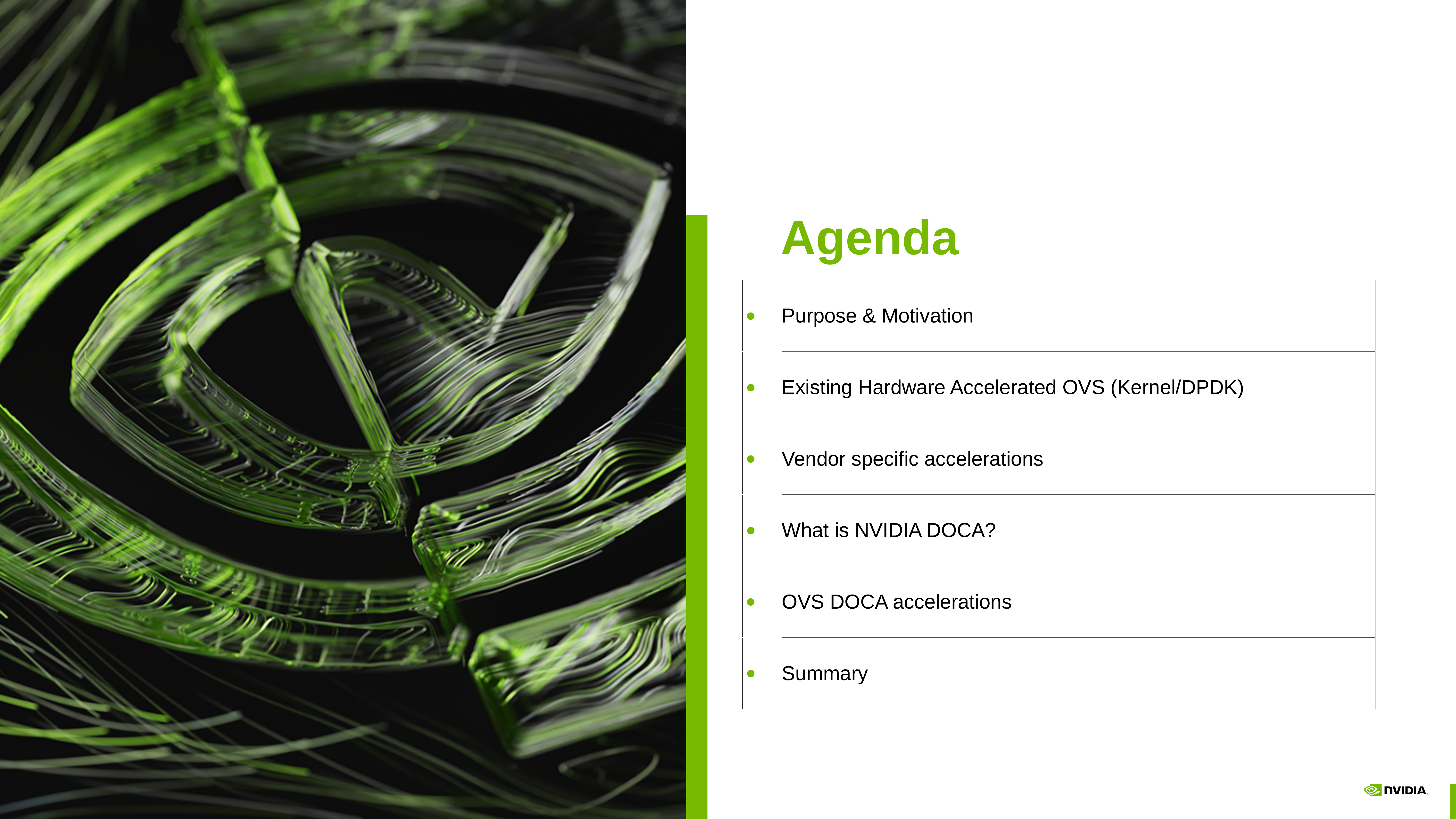

Agenda
| • | Purpose & Motivation |
| --- | --- |
| • | Existing Hardware Accelerated OVS (Kernel/DPDK) |
| • | Vendor specific accelerations |
| • | What is NVIDIA DOCA? |
| • | OVS DOCA accelerations |
| • | Summary |